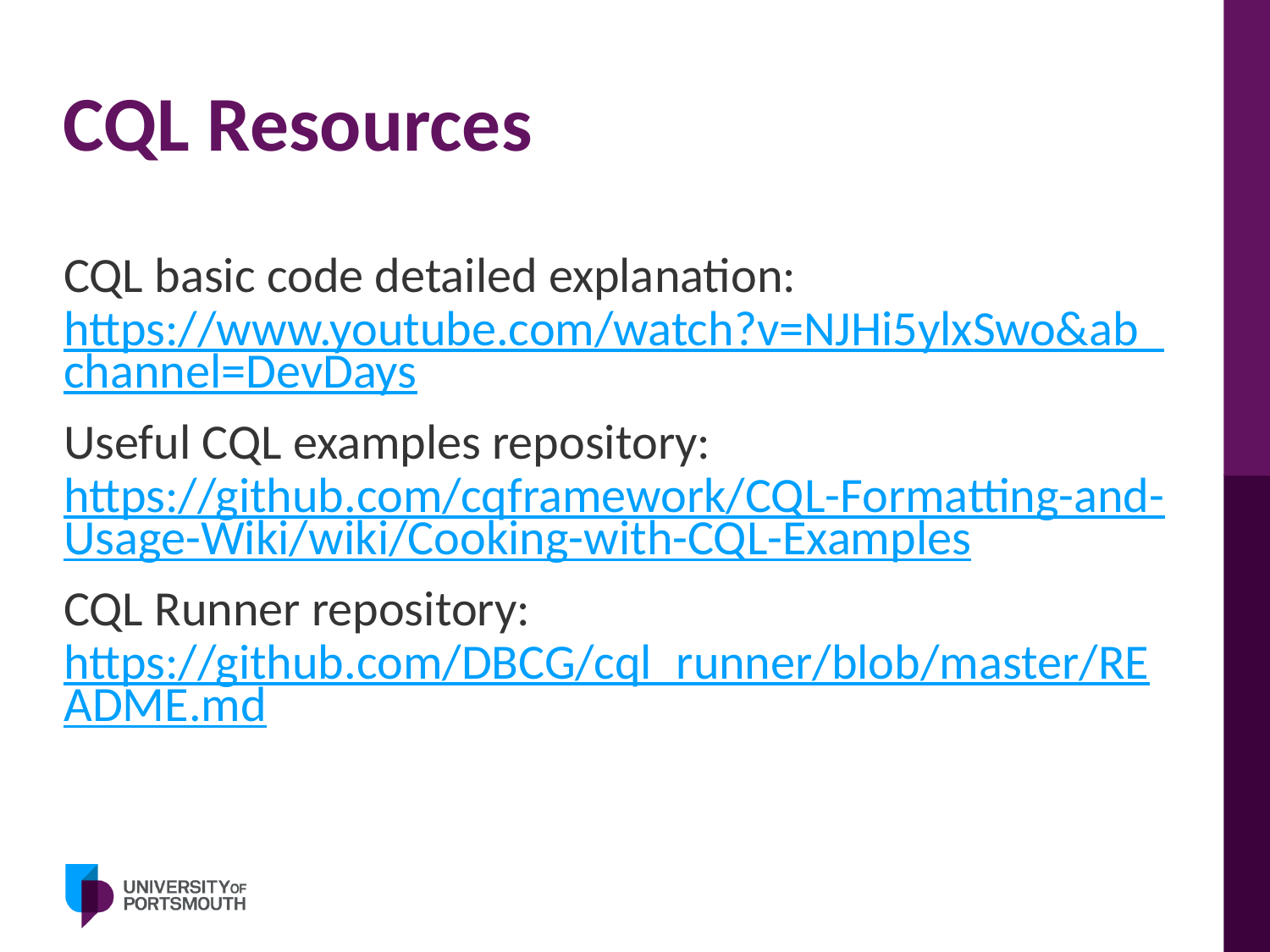

# CQL Resources
CQL basic code detailed explanation: https://www.youtube.com/watch?v=NJHi5ylxSwo&ab_channel=DevDays
Useful CQL examples repository: https://github.com/cqframework/CQL-Formatting-and-Usage-Wiki/wiki/Cooking-with-CQL-Examples
CQL Runner repository: https://github.com/DBCG/cql_runner/blob/master/README.md